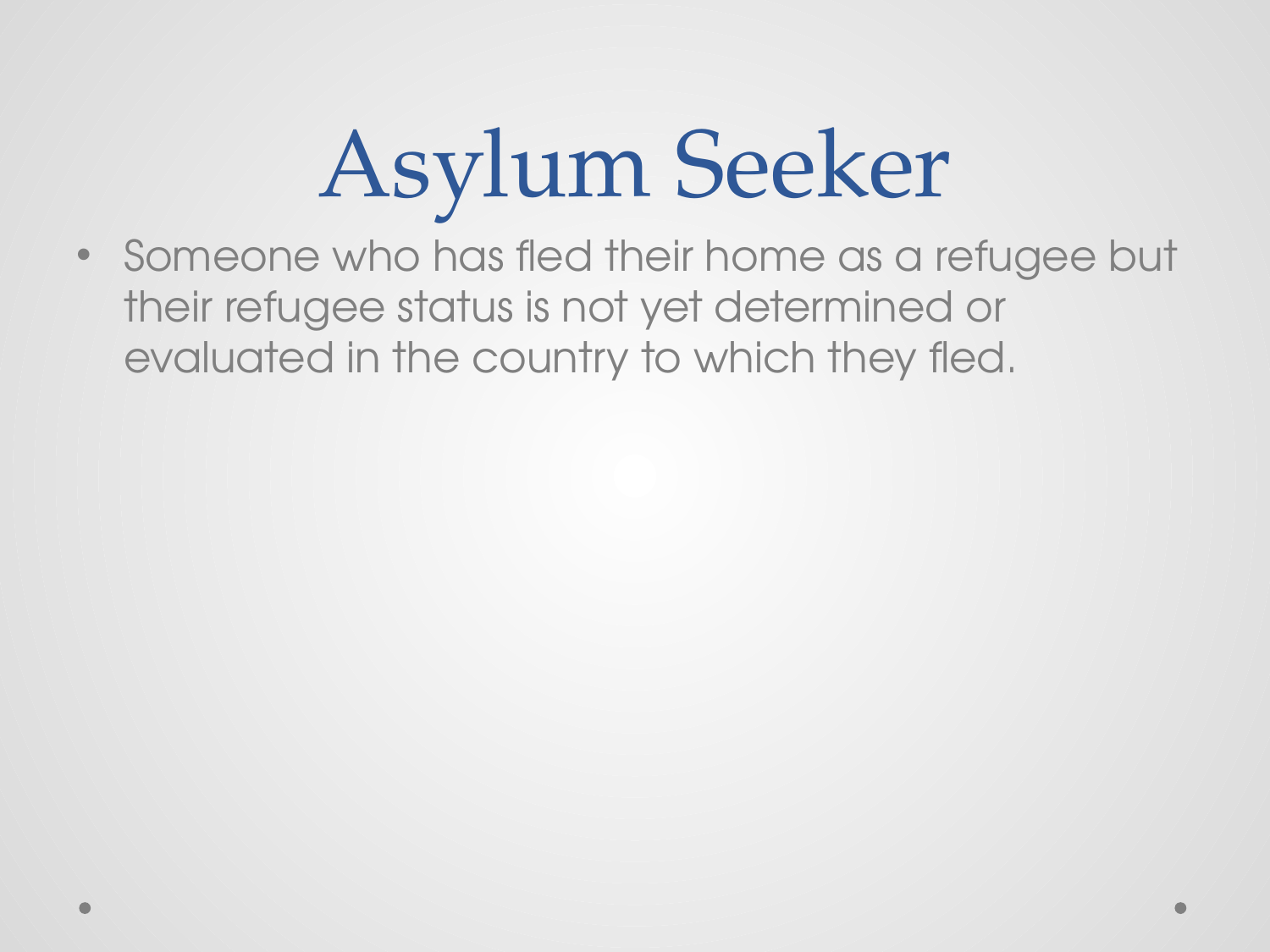

# Asylum Seeker
Someone who has fled their home as a refugee but their refugee status is not yet determined or evaluated in the country to which they fled.